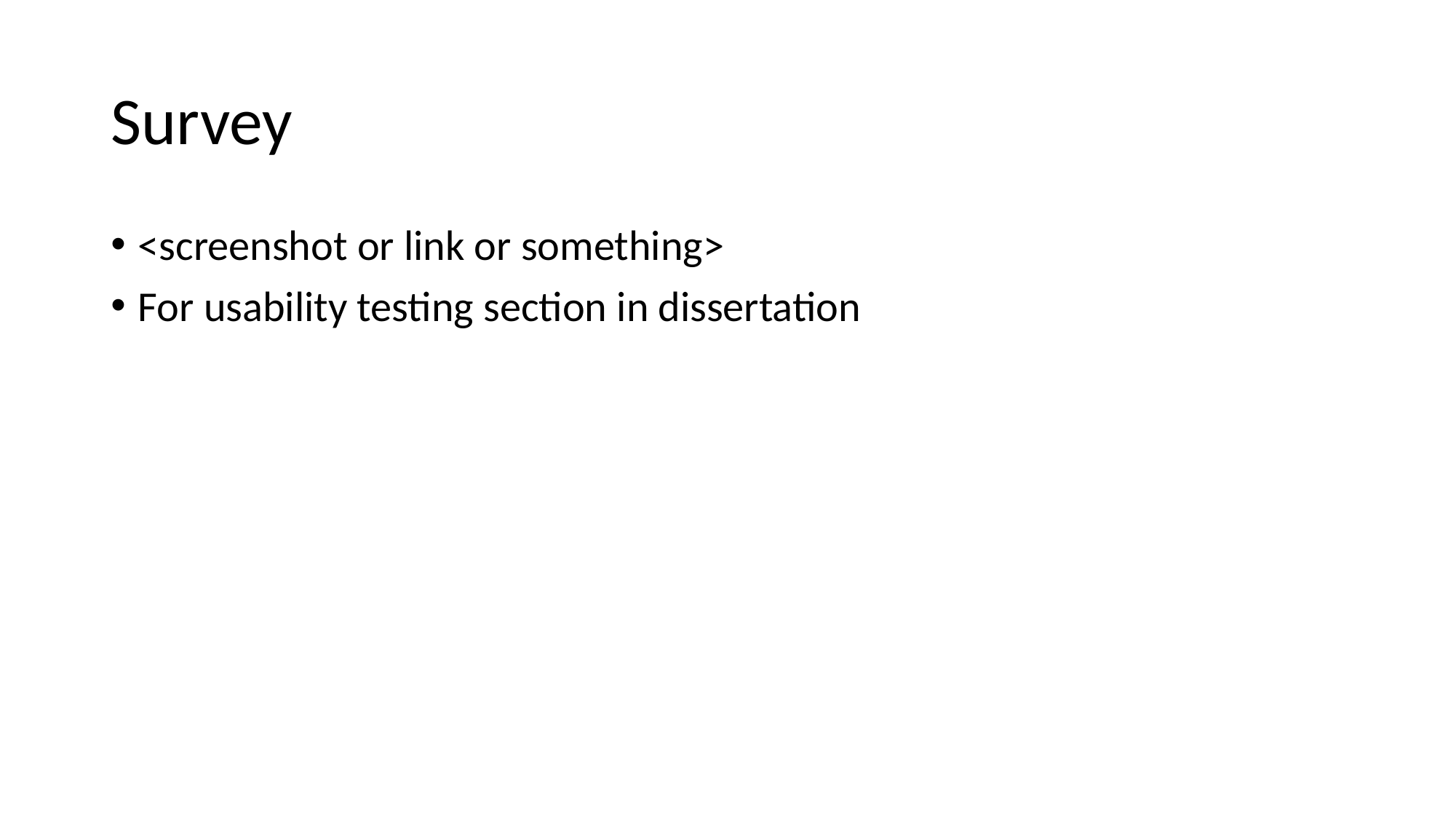

# Survey
<screenshot or link or something>
For usability testing section in dissertation